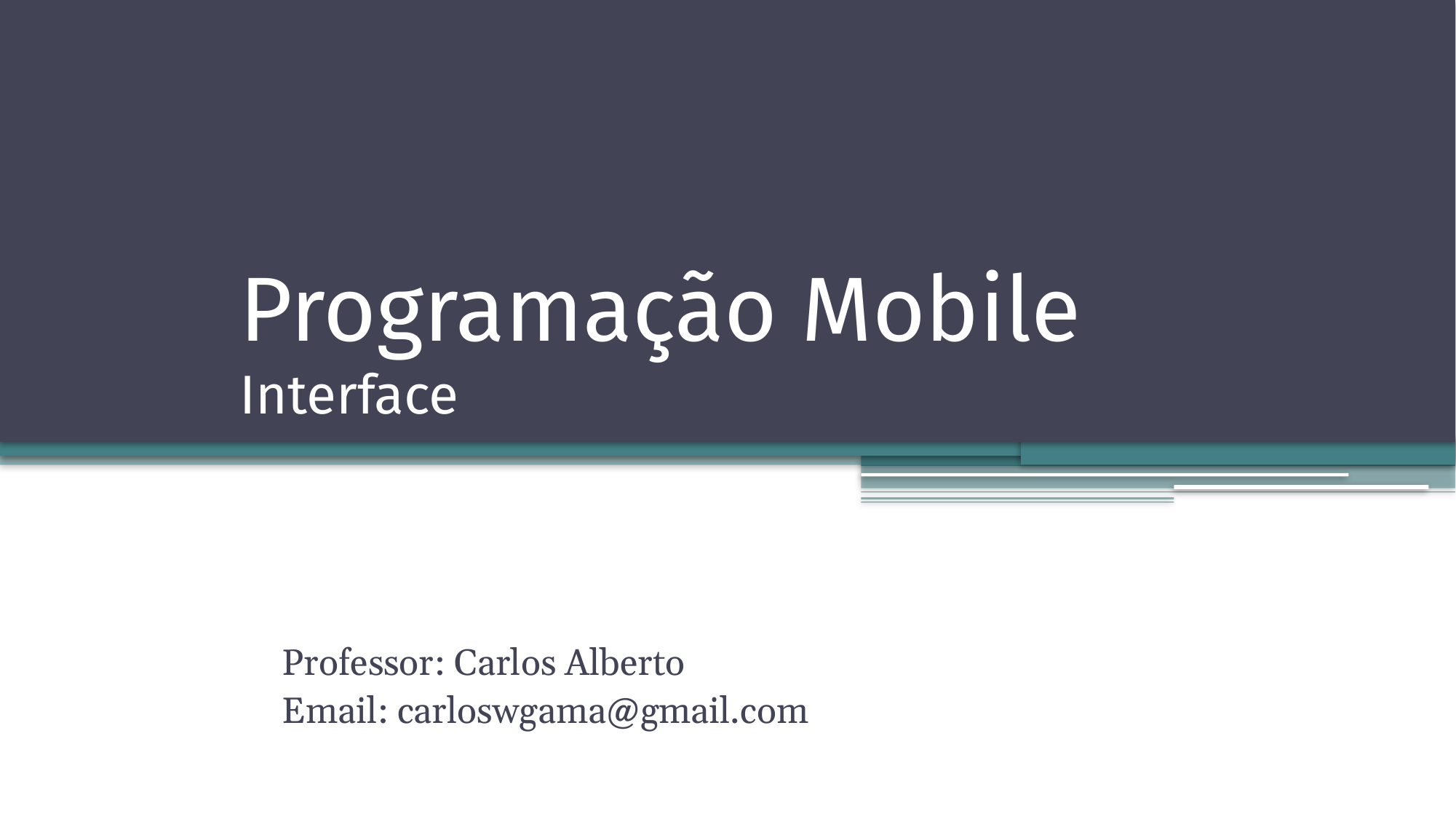

# Programação Mobile Interface
Professor: Carlos Alberto
Email: carloswgama@gmail.com